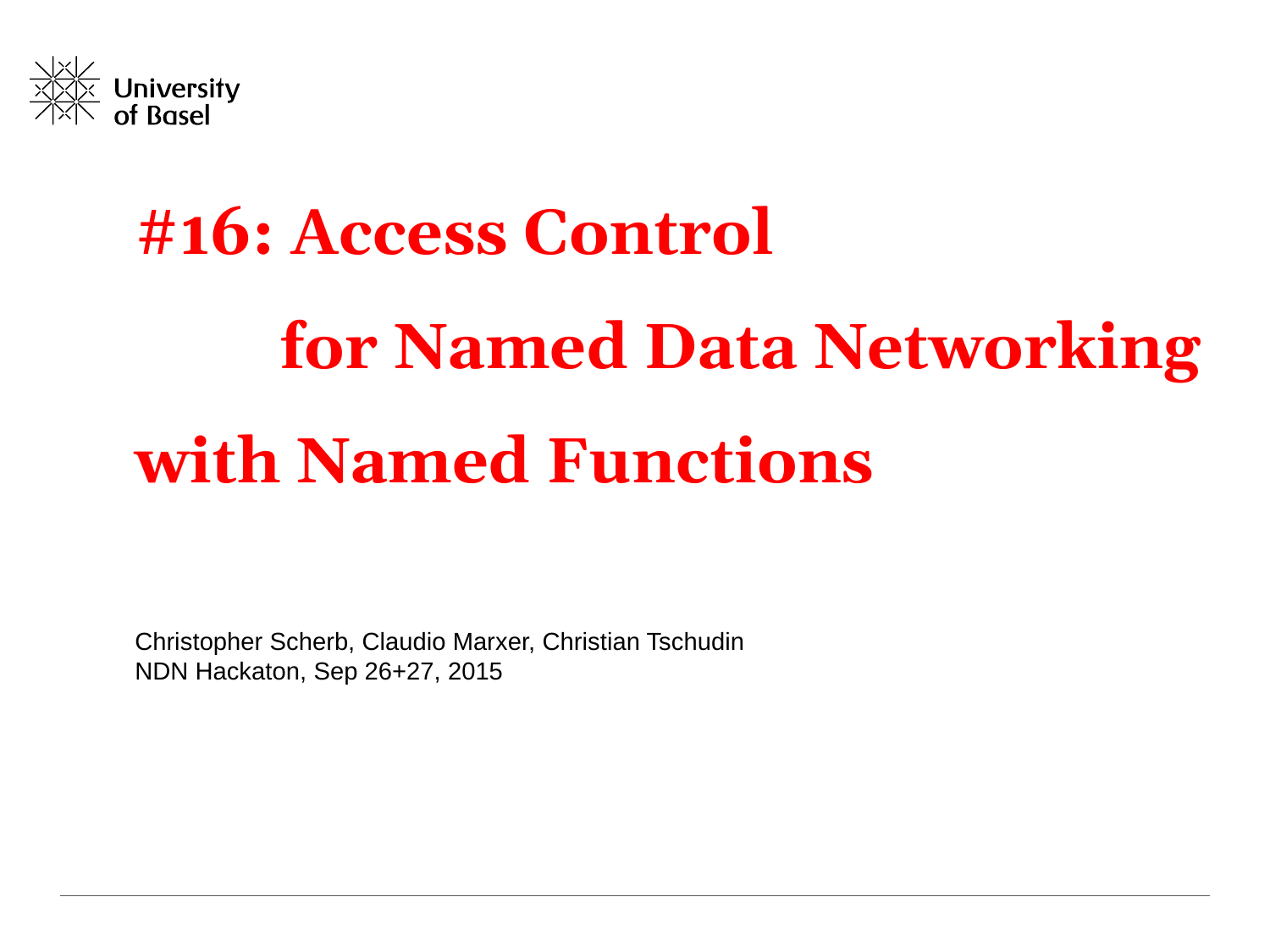

#16: Access Control
         for Named Data Networking
with Named Functions
Christopher Scherb, Claudio Marxer, Christian Tschudin
NDN Hackaton, Sep 26+27, 2015